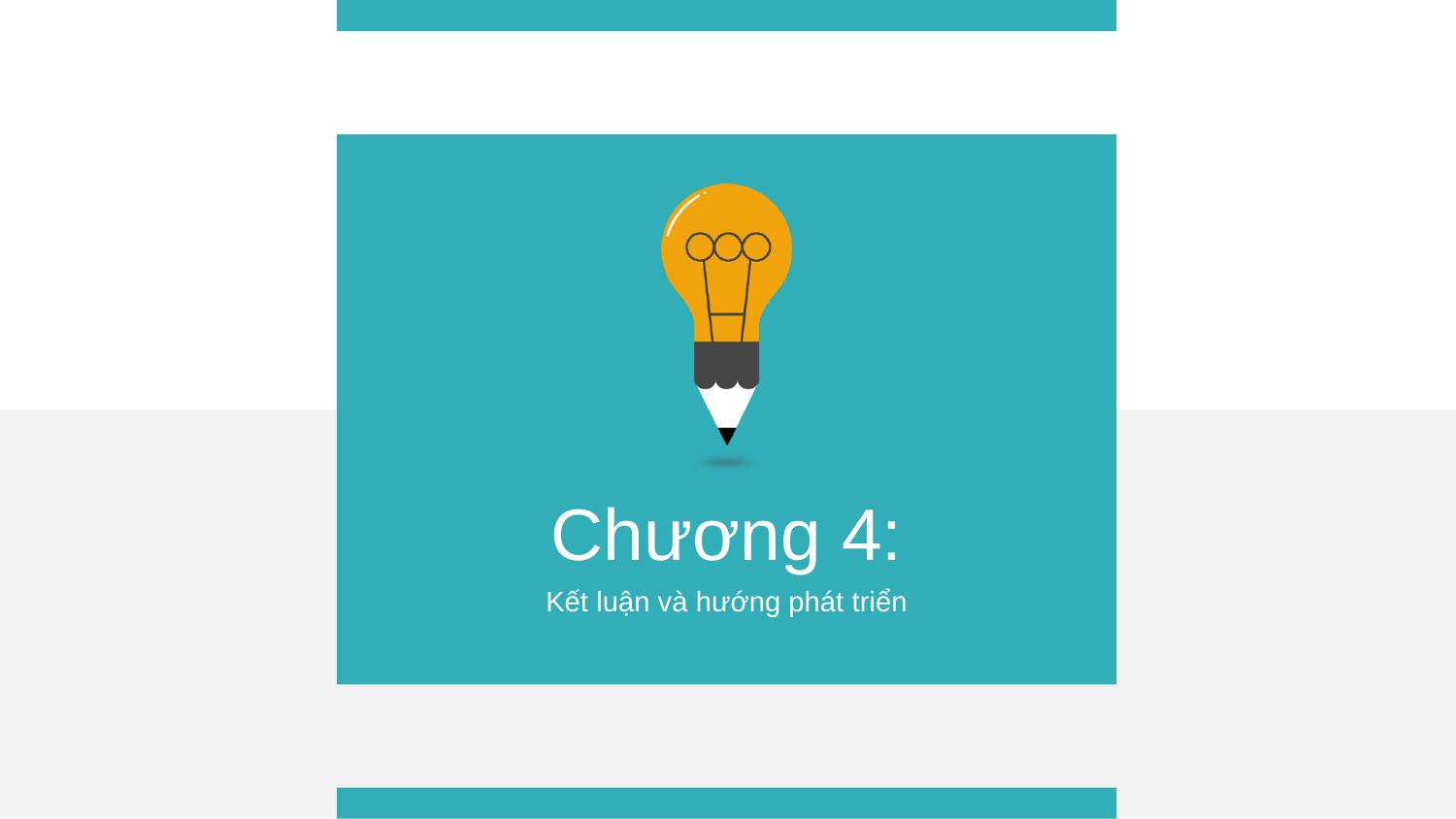

Chương 4:
Kết luận và hướng phát triển